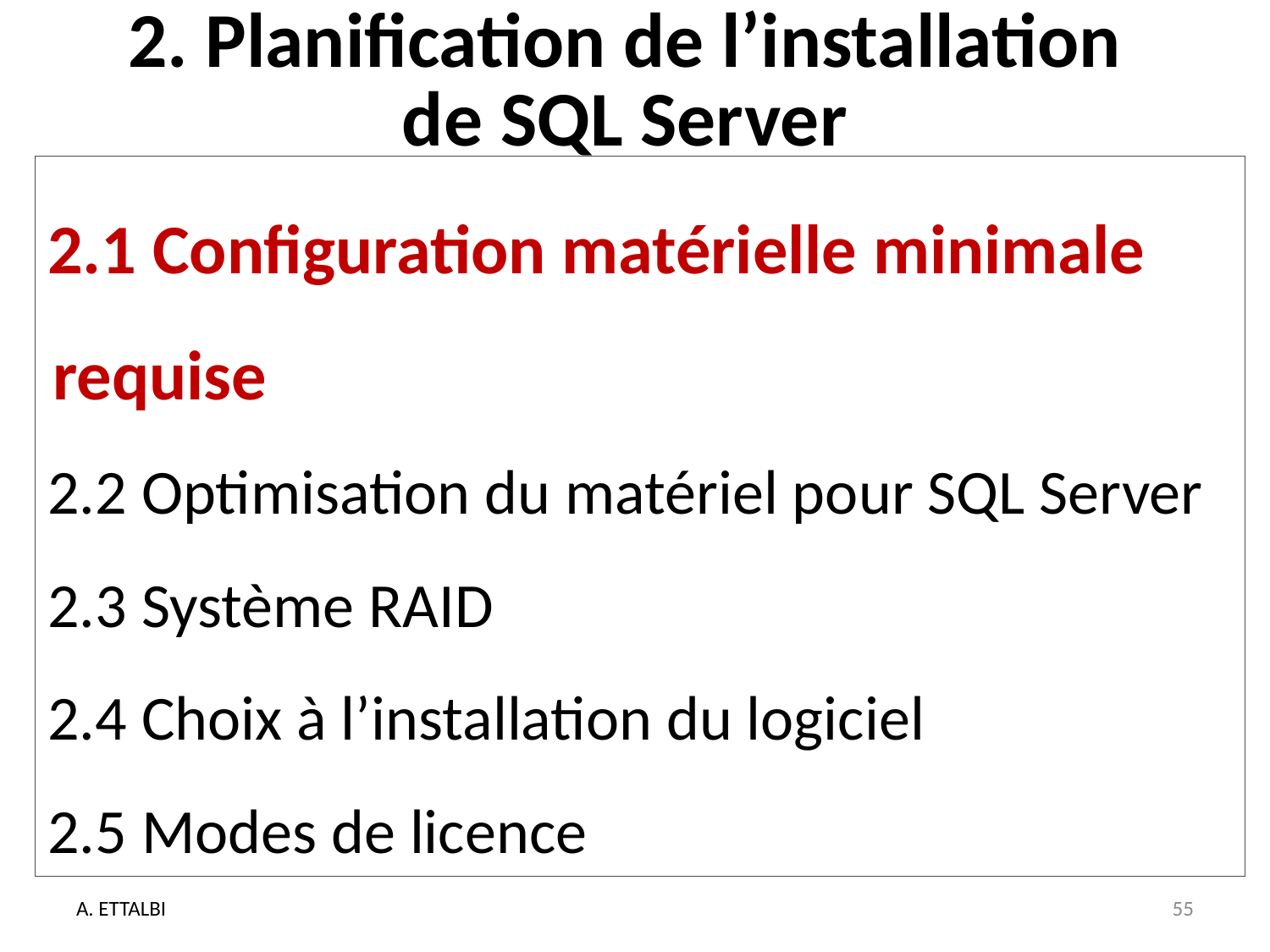

# 2. Planification de l’installation de SQL Server
2.1 Configuration matérielle minimale requise
2.2 Optimisation du matériel pour SQL Server
2.3 Système RAID
2.4 Choix à l’installation du logiciel
2.5 Modes de licence
A. ETTALBI
55